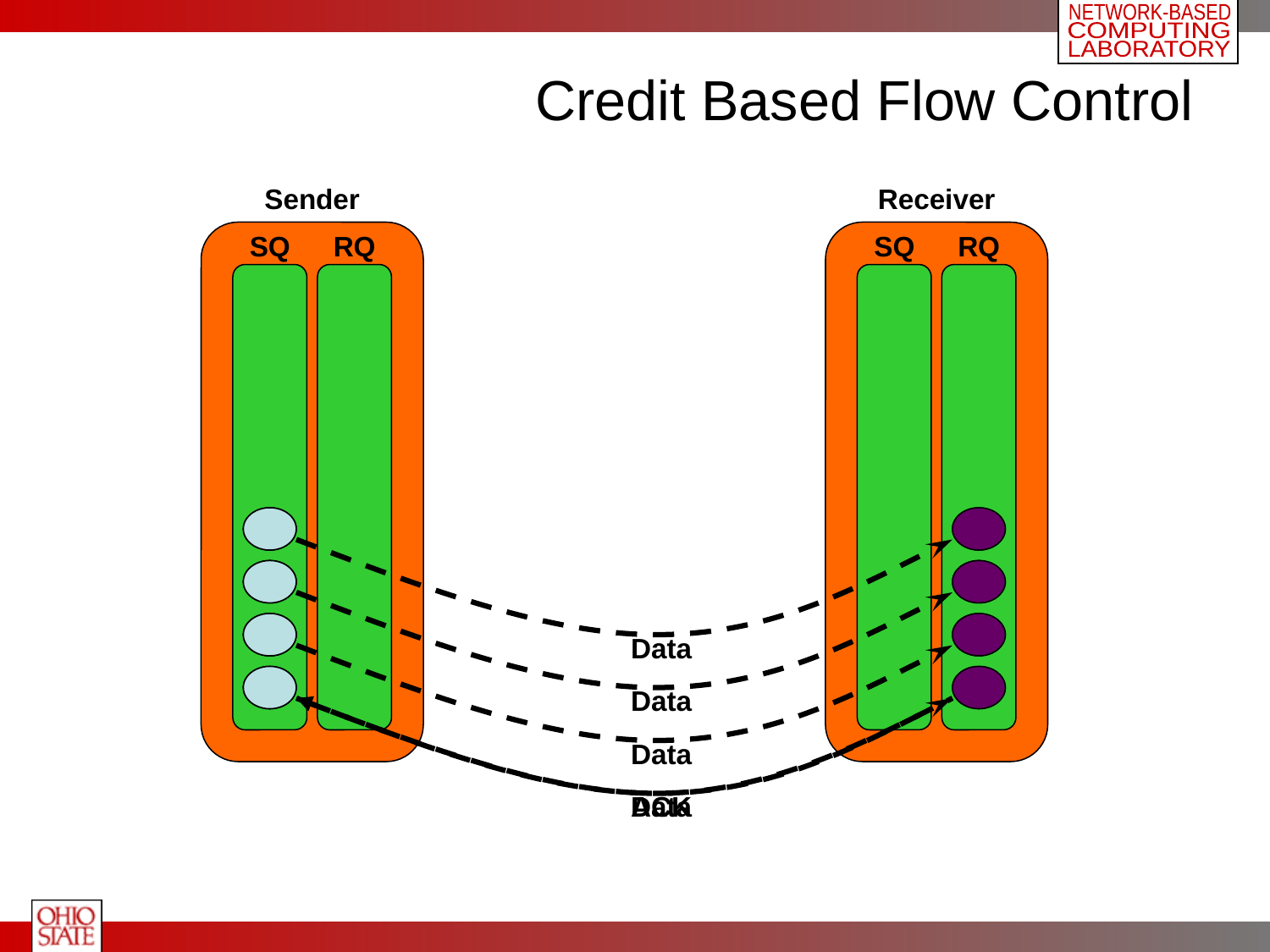

# Credit Based Flow Control
Sender
Receiver

SQ
RQ

SQ
RQ

Data

Data

Data
Data
ACK